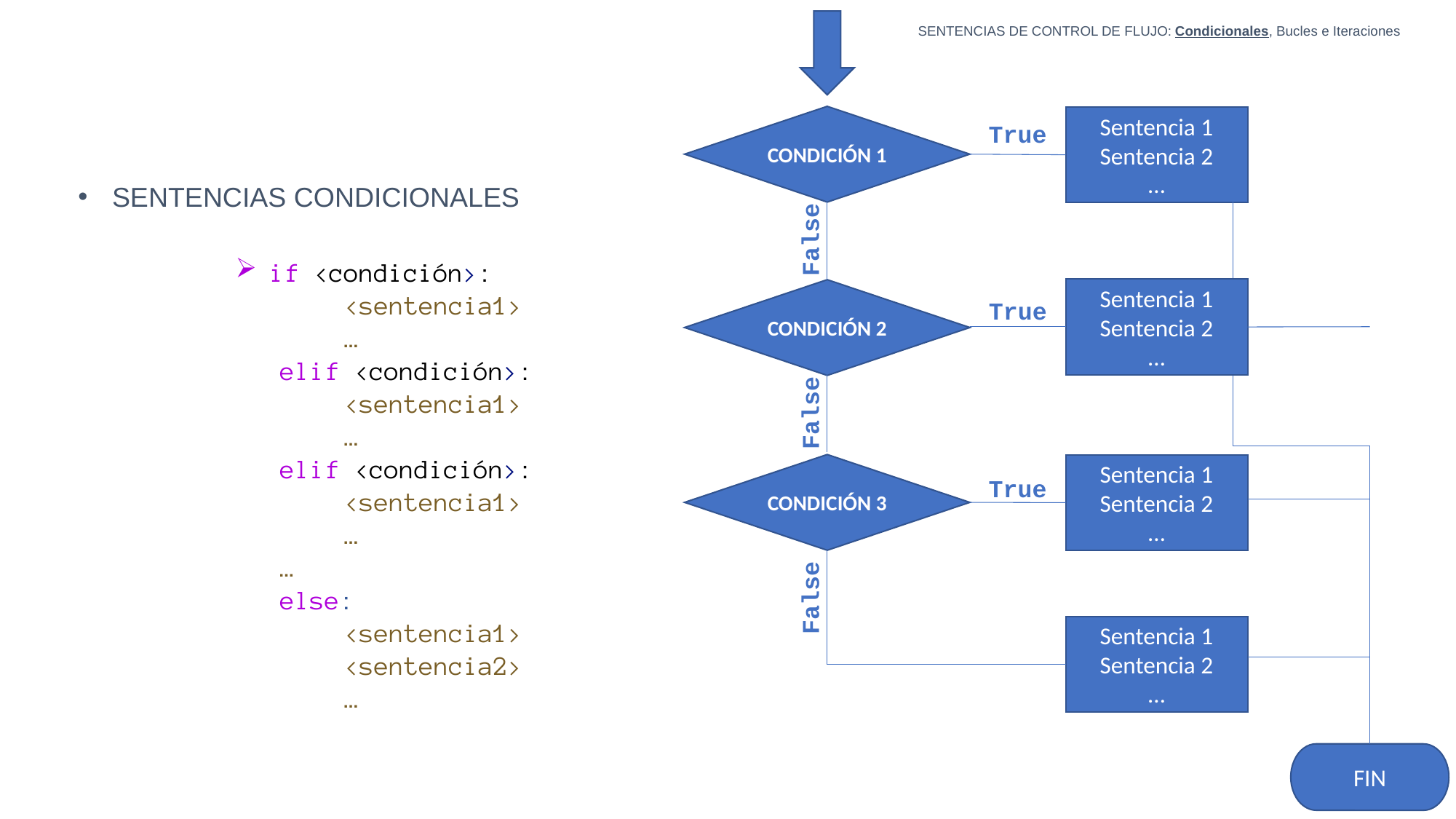

SENTENCIAS DE CONTROL DE FLUJO: Condicionales, Bucles e Iteraciones
CONDICIÓN 1
Sentencia 1
Sentencia 2
…
True
SENTENCIAS CONDICIONALES
False
if <condición>:
			<sentencia1>
			…
   elif <condición>:
			<sentencia1>
			…
		   elif <condición>:
			<sentencia1>
			…
   …
   else:
			<sentencia1>
			<sentencia2>
			…
Sentencia 1
Sentencia 2
…
CONDICIÓN 2
True
False
CONDICIÓN 3
Sentencia 1
Sentencia 2
…
True
False
Sentencia 1
Sentencia 2
…
FIN
8